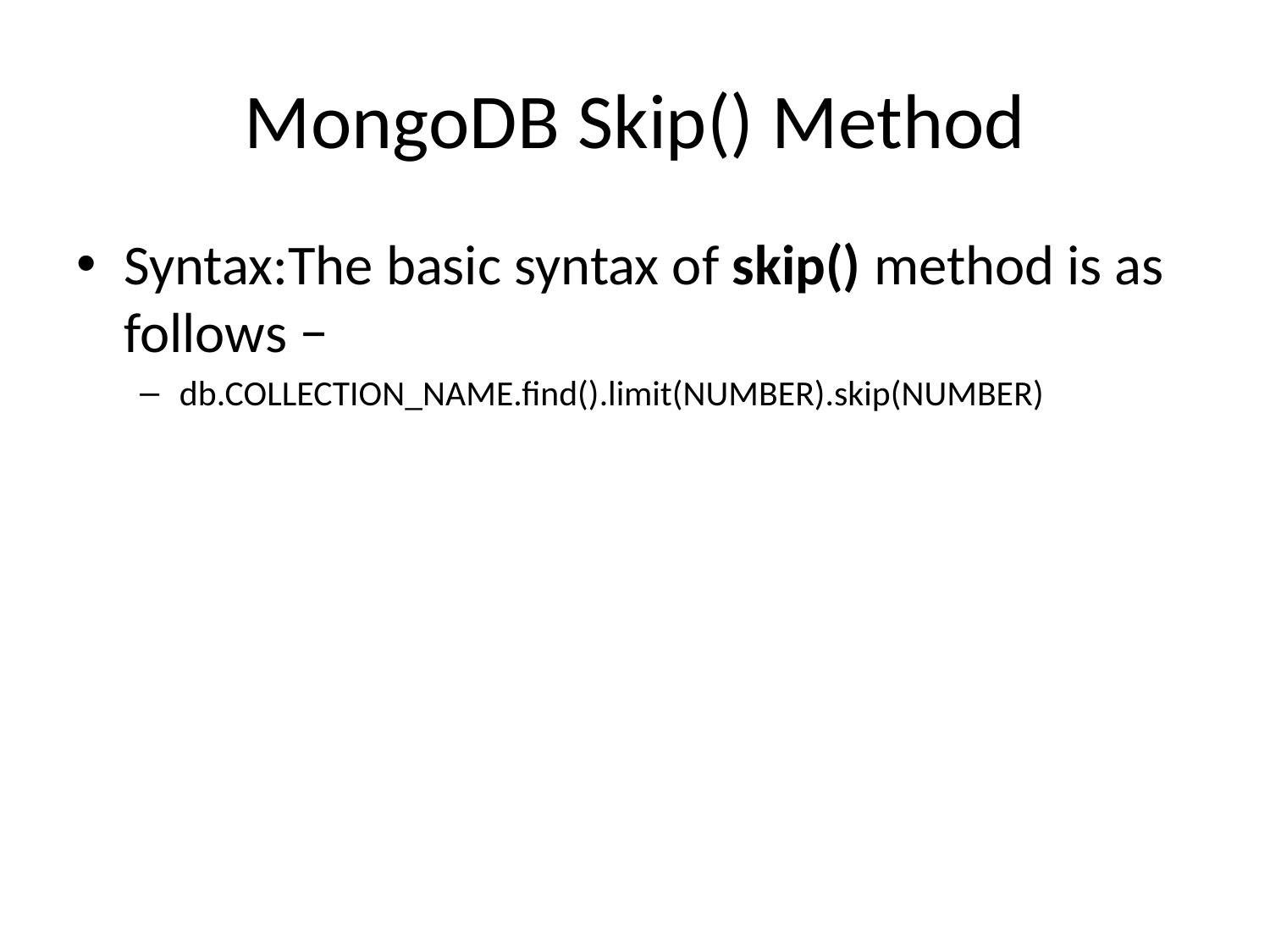

# MongoDB Skip() Method
Syntax:The basic syntax of skip() method is as follows −
db.COLLECTION_NAME.find().limit(NUMBER).skip(NUMBER)